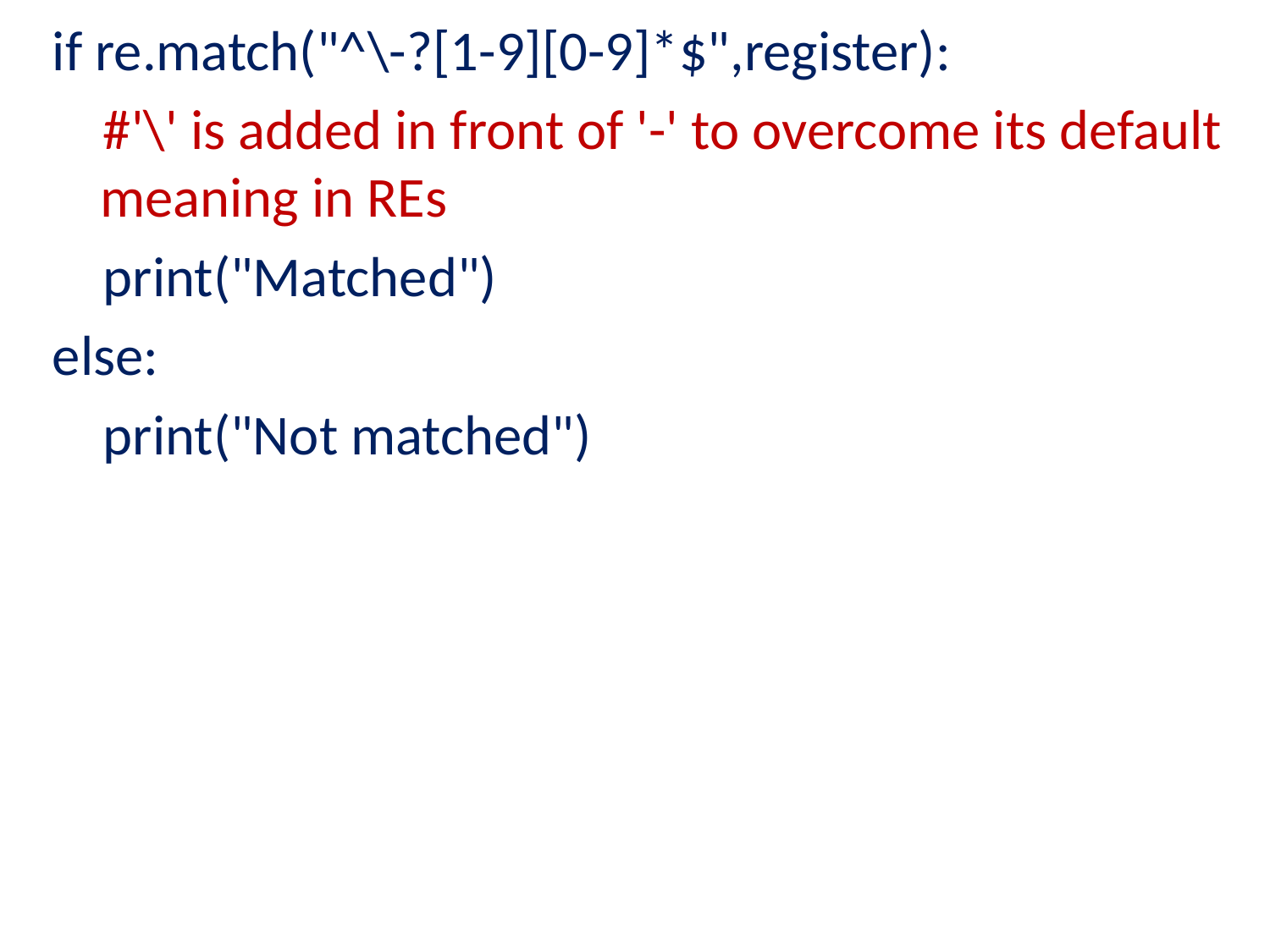

if re.match("^\-?[1-9][0-9]*$",register):
    #'\' is added in front of '-' to overcome its default meaning in REs
    print("Matched")
else:
    print("Not matched")